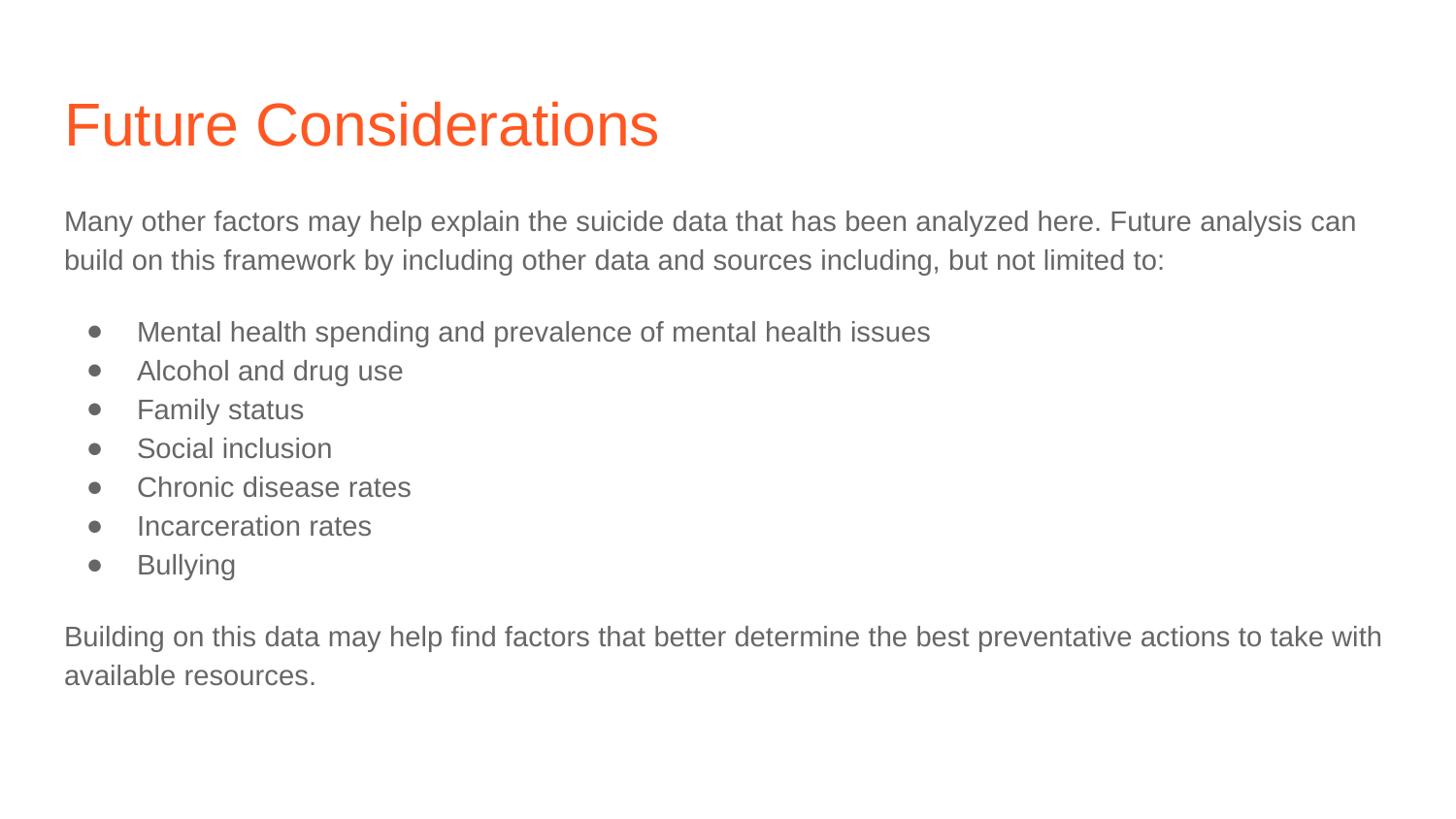

# Future Considerations
Many other factors may help explain the suicide data that has been analyzed here. Future analysis can build on this framework by including other data and sources including, but not limited to:
Mental health spending and prevalence of mental health issues
Alcohol and drug use
Family status
Social inclusion
Chronic disease rates
Incarceration rates
Bullying
Building on this data may help find factors that better determine the best preventative actions to take with available resources.